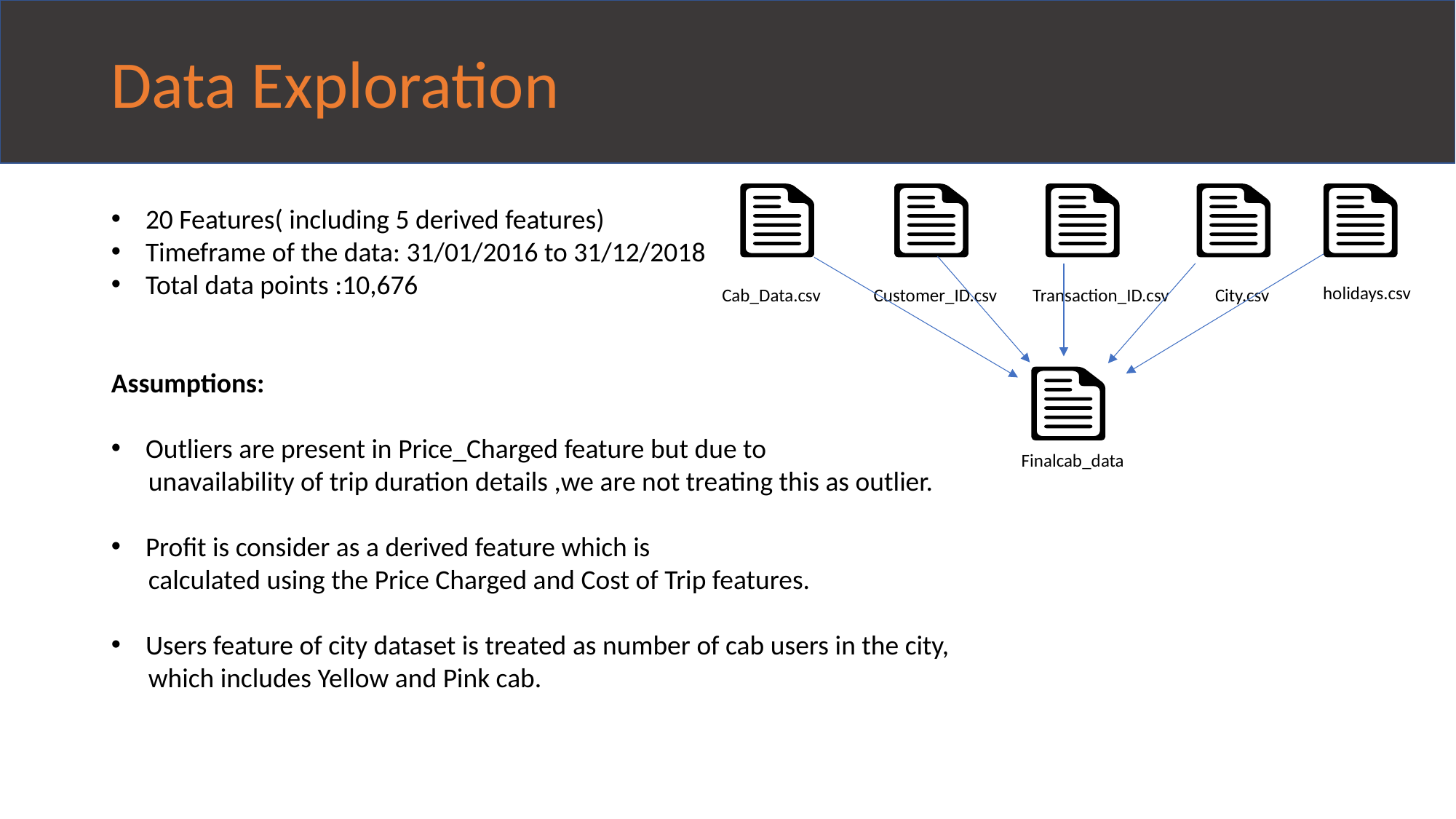

# Data Exploration

20 Features( including 5 derived features)
Timeframe of the data: 31/01/2016 to 31/12/2018
Total data points :10,676

Assumptions:

Outliers are present in Price_Charged feature but due to
      unavailability of trip duration details ,we are not treating this as outlier.

Profit is consider as a derived feature which is
      calculated using the Price Charged and Cost of Trip features.

Users feature of city dataset is treated as number of cab users in the city,
      which includes Yellow and Pink cab.

Cab_Data.csv
Customer_ID.csv
City.csv
Transaction_ID.csv

Finalcab_data

holidays.csv